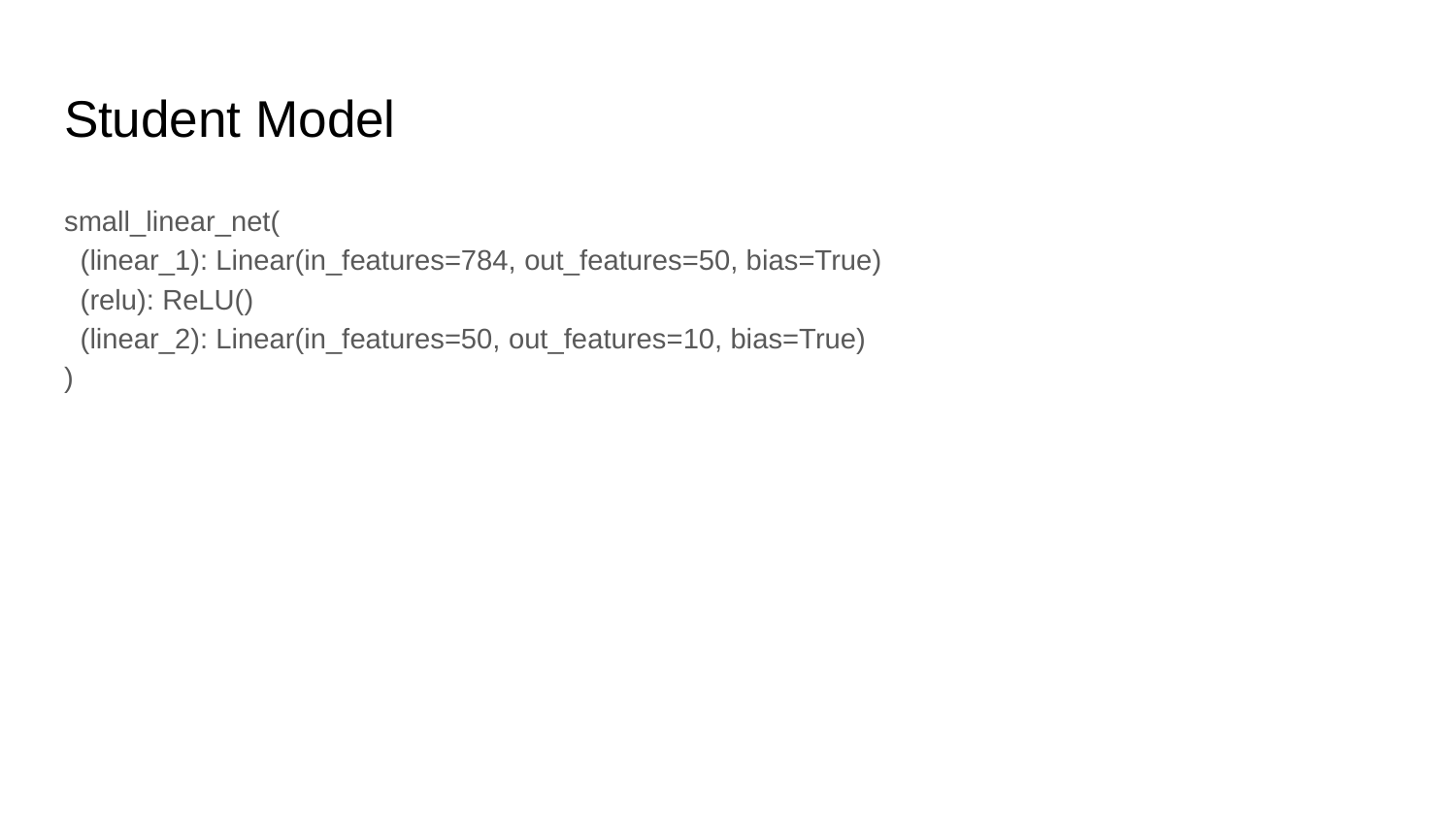

# Student Model
small_linear_net(
  (linear_1): Linear(in_features=784, out_features=50, bias=True)
  (relu): ReLU()
  (linear_2): Linear(in_features=50, out_features=10, bias=True)
)